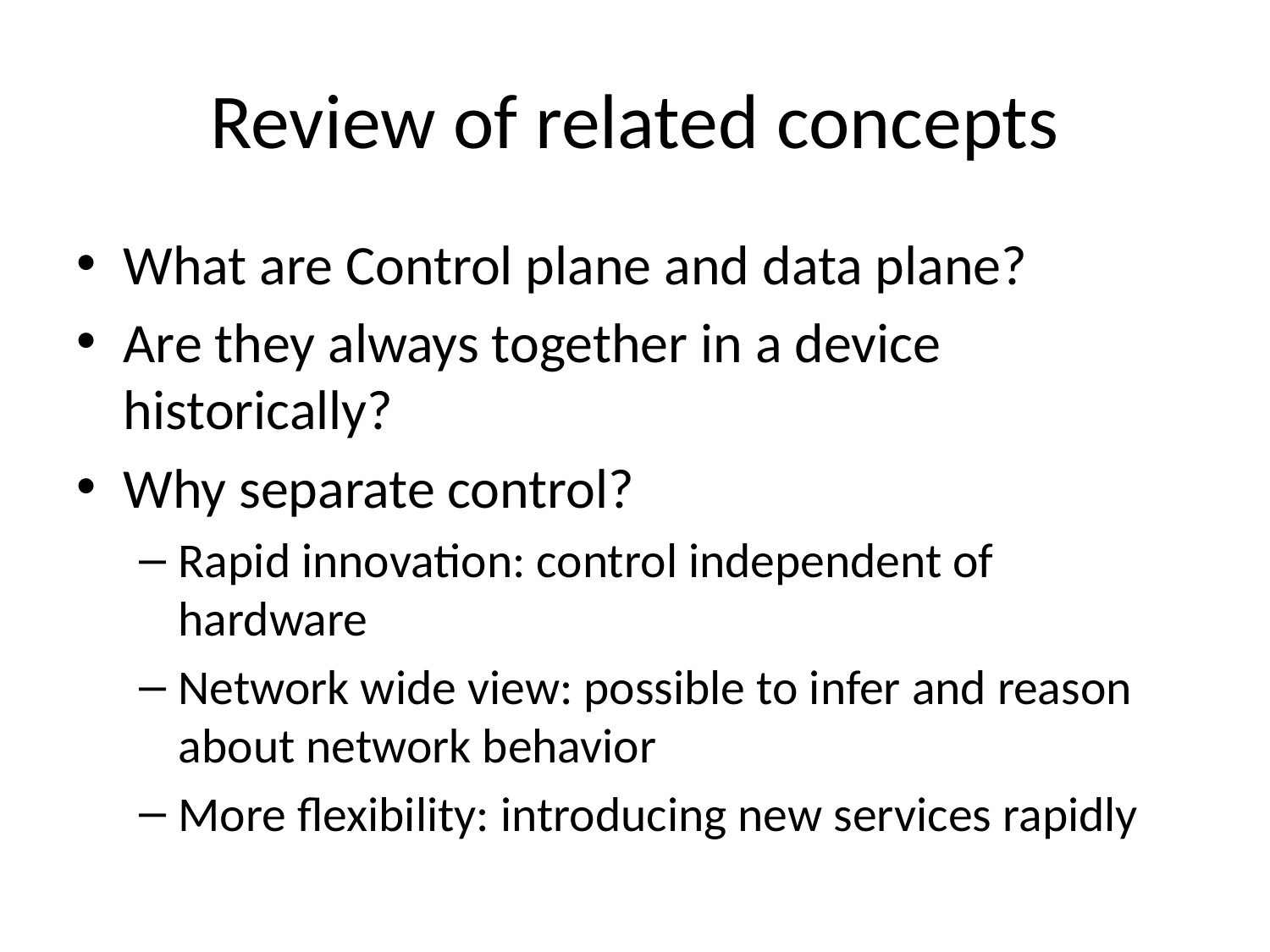

# Review of related concepts
What are Control plane and data plane?
Are they always together in a device historically?
Why separate control?
Rapid innovation: control independent of hardware
Network wide view: possible to infer and reason about network behavior
More flexibility: introducing new services rapidly